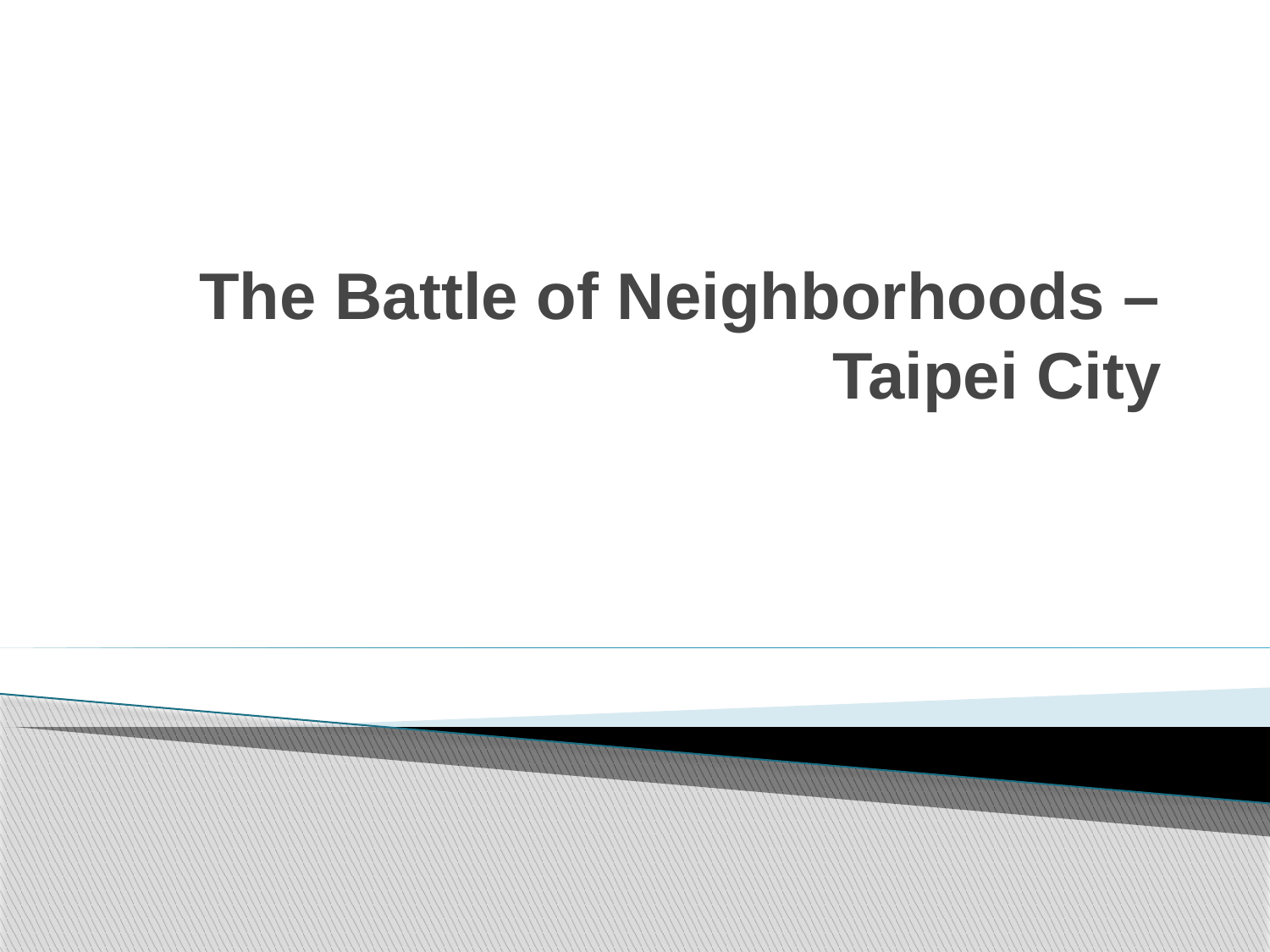

# The Battle of Neighborhoods – Taipei City